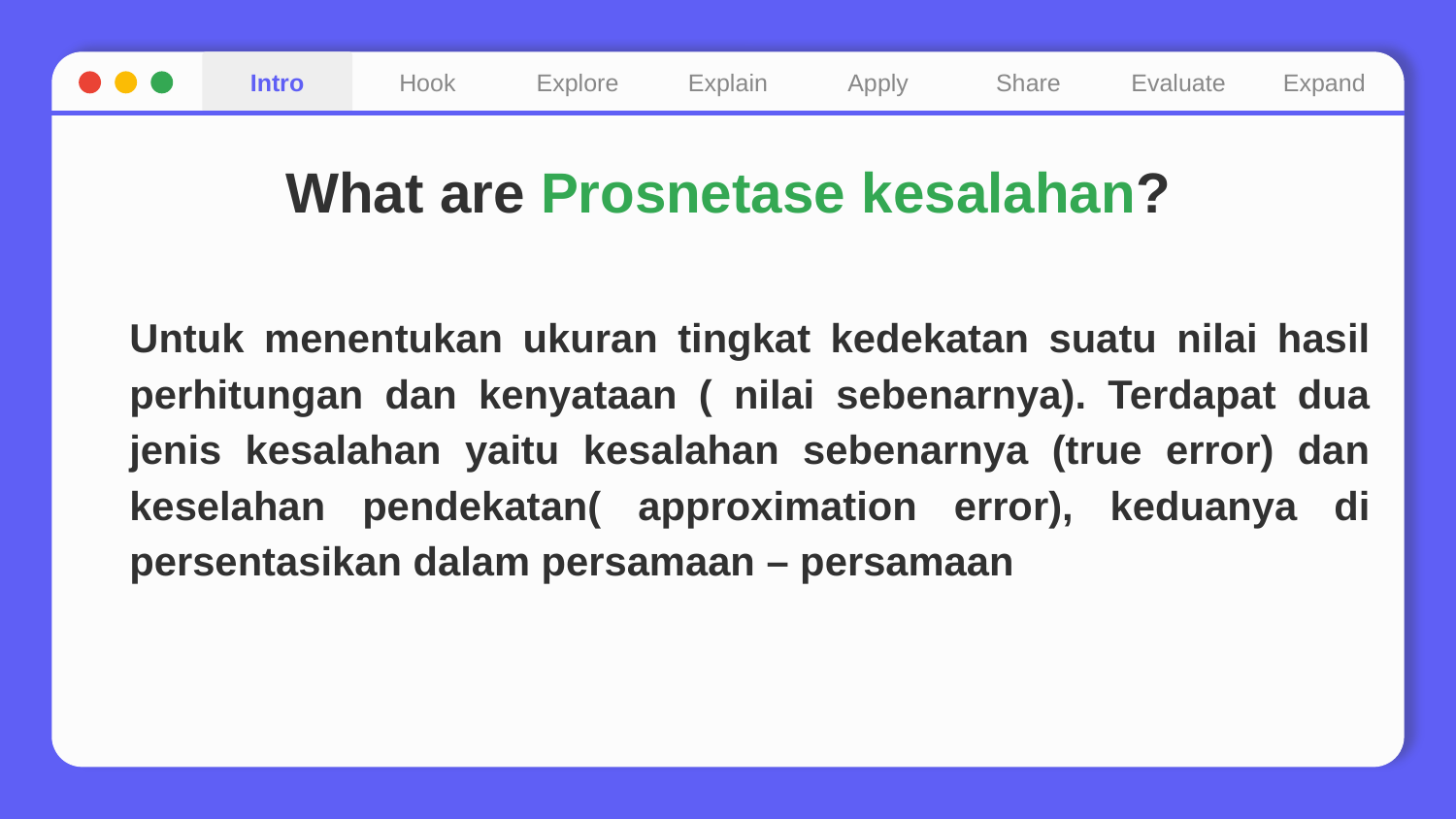

Intro
Hook
Explore
Explain
Apply
Share
Evaluate
Expand

# What are Prosnetase kesalahan?
Untuk menentukan ukuran tingkat kedekatan suatu nilai hasil perhitungan dan kenyataan ( nilai sebenarnya). Terdapat dua jenis kesalahan yaitu kesalahan sebenarnya (true error) dan keselahan pendekatan( approximation error), keduanya di persentasikan dalam persamaan – persamaan